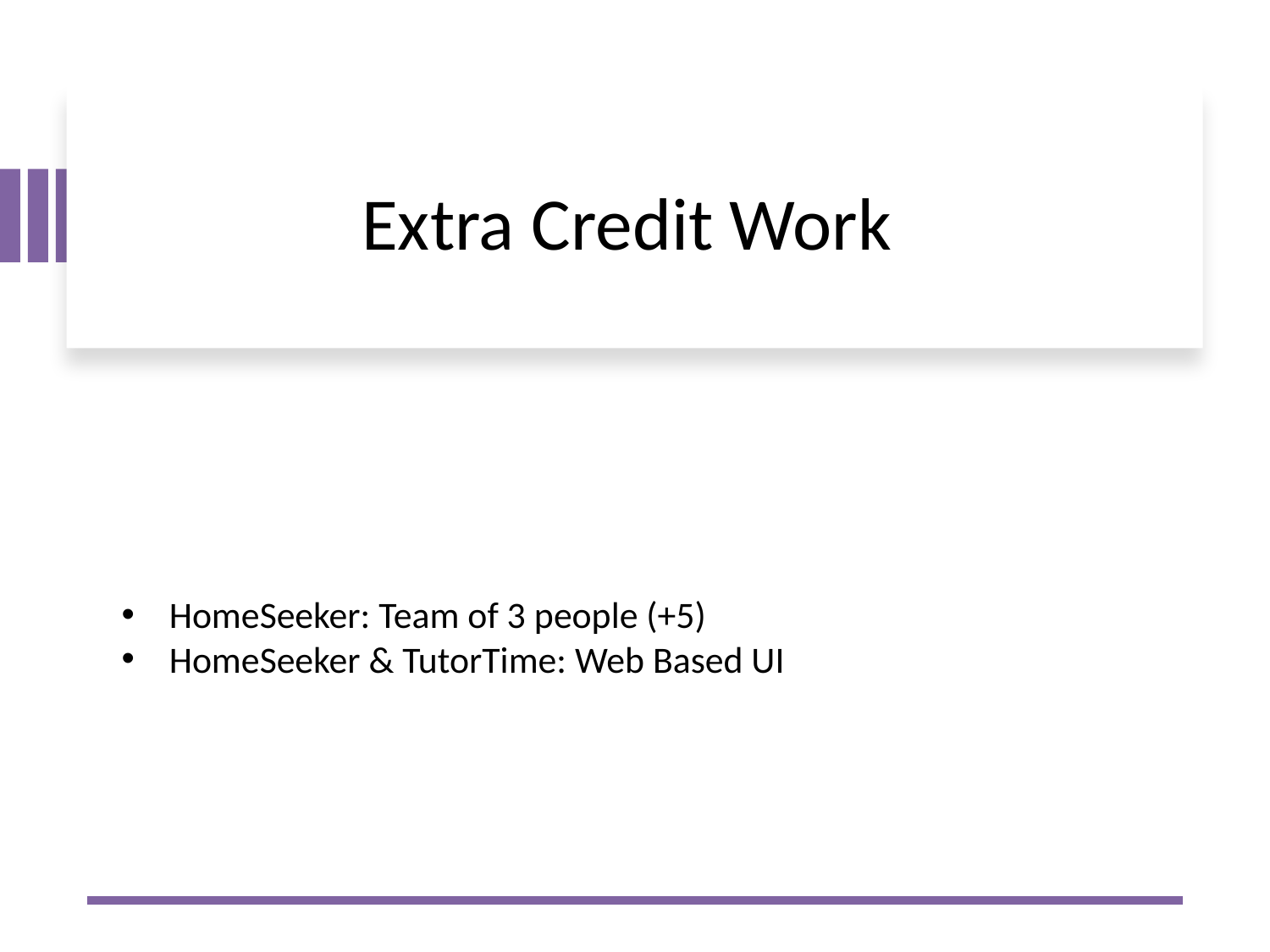

# Extra Credit Work

HomeSeeker: Team of 3 people (+5)
HomeSeeker & TutorTime: Web Based UI